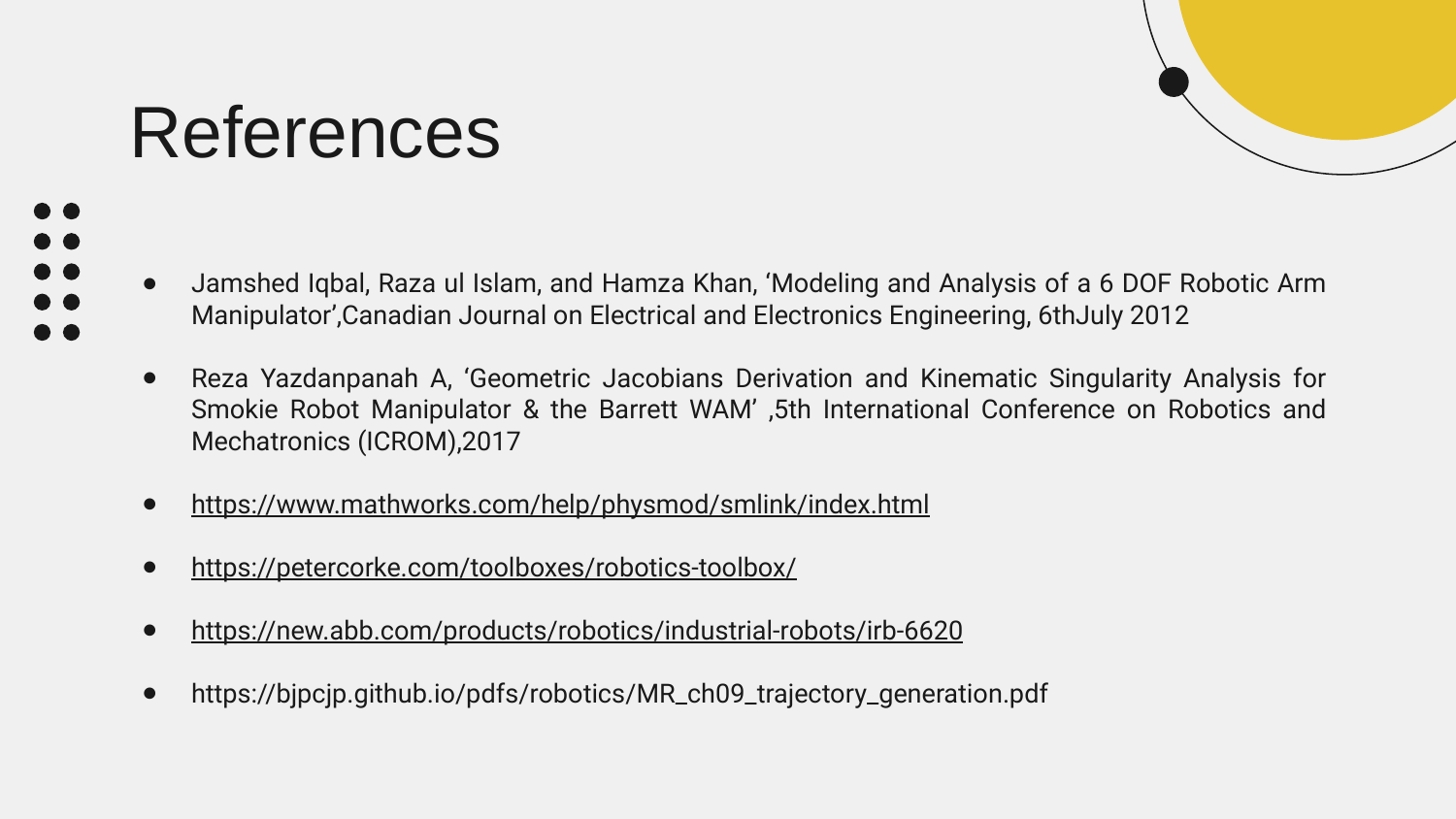

# References

Jamshed Iqbal, Raza ul Islam, and Hamza Khan, ‘Modeling and Analysis of a 6 DOF Robotic Arm Manipulator’,Canadian Journal on Electrical and Electronics Engineering, 6thJuly 2012

Reza Yazdanpanah A, ‘Geometric Jacobians Derivation and Kinematic Singularity Analysis for Smokie Robot Manipulator & the Barrett WAM’ ,5th International Conference on Robotics and Mechatronics (ICROM),2017

https://www.mathworks.com/help/physmod/smlink/index.html

https://petercorke.com/toolboxes/robotics-toolbox/

https://new.abb.com/products/robotics/industrial-robots/irb-6620

https://bjpcjp.github.io/pdfs/robotics/MR_ch09_trajectory_generation.pdf